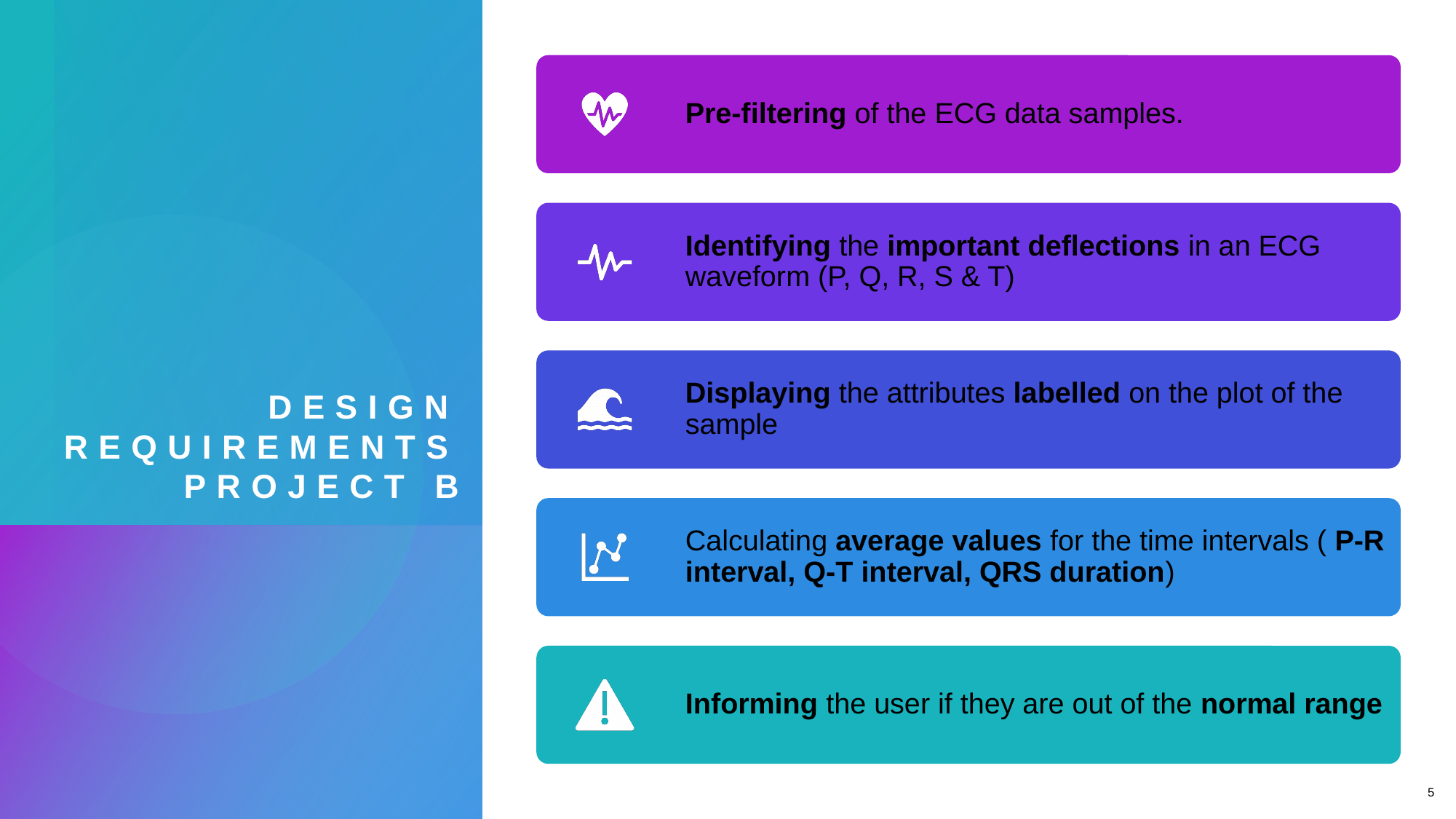

Pre-filtering of the ECG data samples.
Identifying the important deflections in an ECG waveform (P, Q, R, S & T)
Displaying the attributes labelled on the plot of the sample
Calculating average values for the time intervals ( P-R interval, Q-T interval, QRS duration)
Informing the user if they are out of the normal range
# Design requirements Project B

5